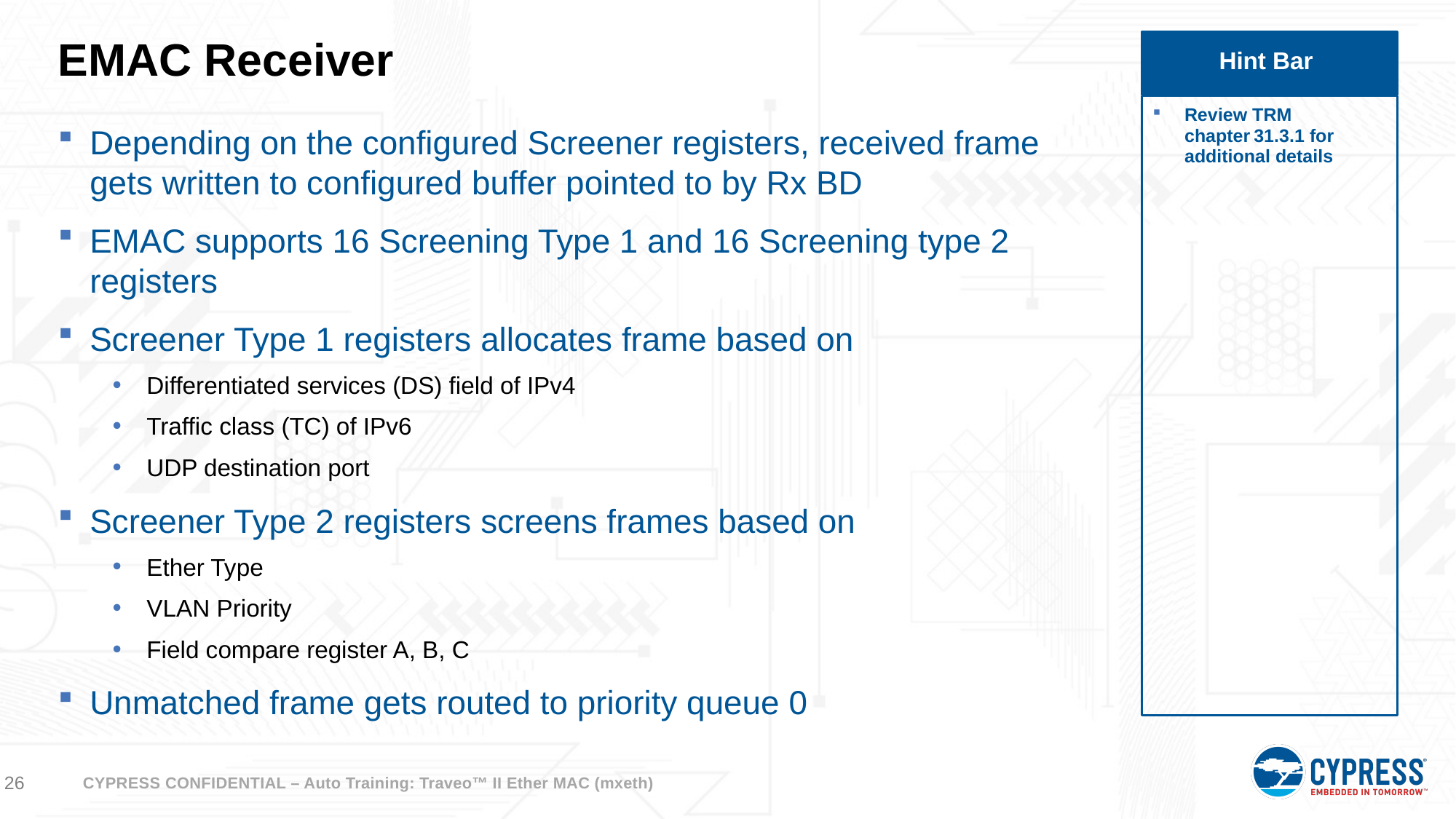

# EMAC Receiver
Hint Bar
Review TRM chapter 31.3.1 for additional details
Depending on the configured Screener registers, received frame gets written to configured buffer pointed to by Rx BD
EMAC supports 16 Screening Type 1 and 16 Screening type 2 registers
Screener Type 1 registers allocates frame based on
Differentiated services (DS) field of IPv4
Traffic class (TC) of IPv6
UDP destination port
Screener Type 2 registers screens frames based on
Ether Type
VLAN Priority
Field compare register A, B, C
Unmatched frame gets routed to priority queue 0